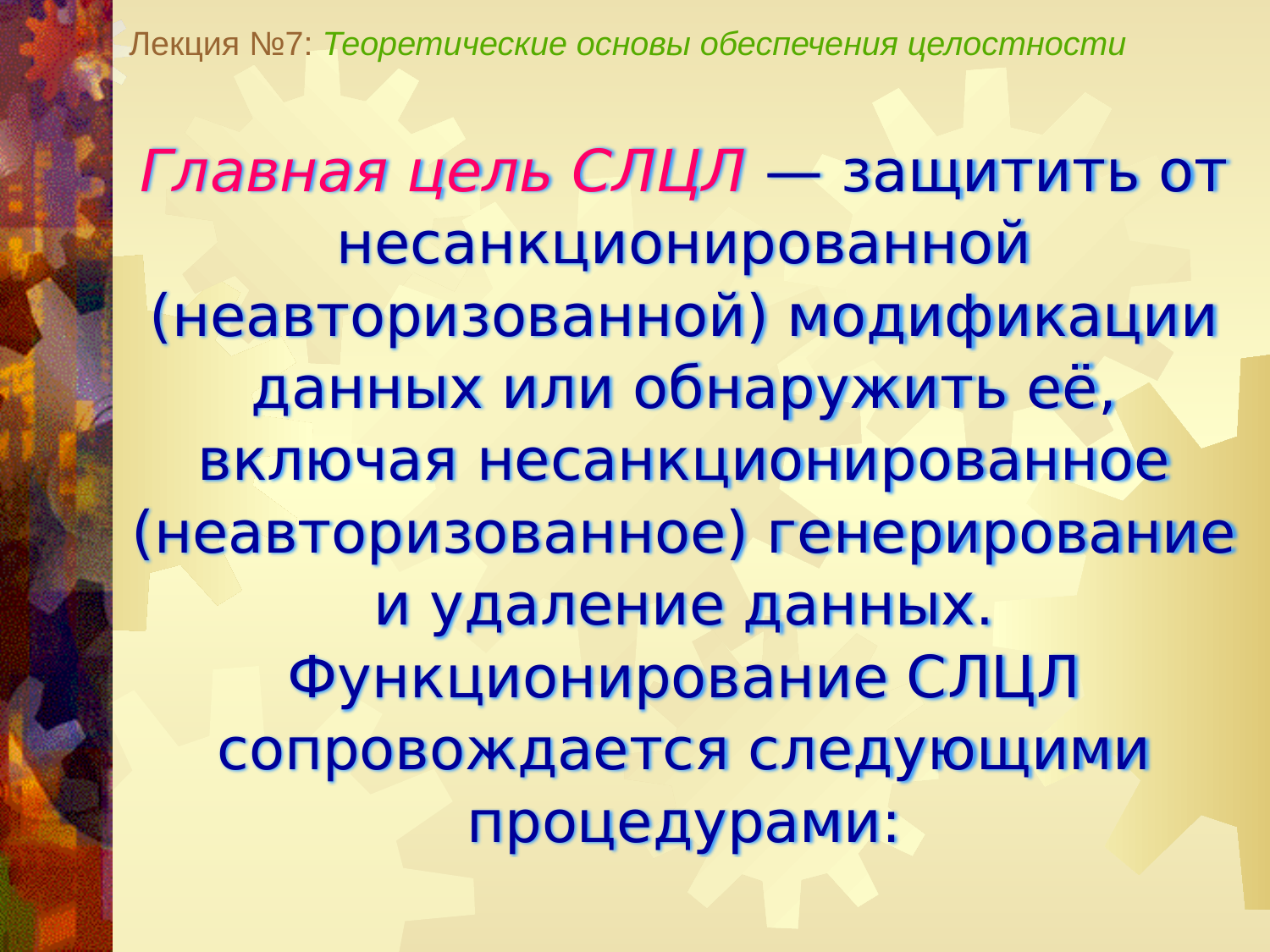

Лекция №7: Теоретические основы обеспечения целостности
Главная цель СЛЦЛ — защитить от несанкционированной (неавторизованной) модификации данных или обнаружить её, включая несанкционированное (неавторизованное) генерирование и удаление данных. Функционирование СЛЦЛ сопровождается следующими процедурами: